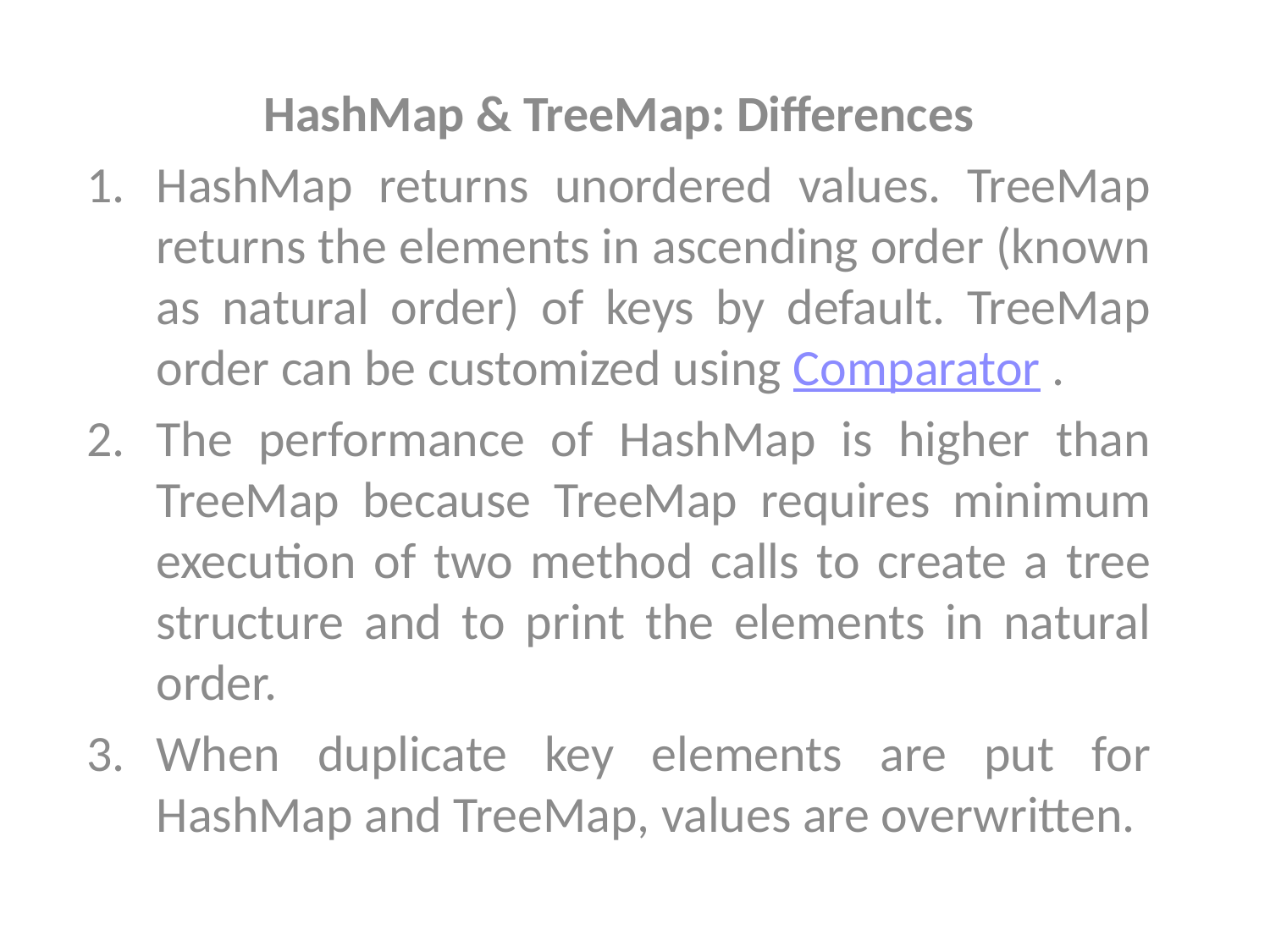

HashMap & TreeMap: Differences
HashMap returns unordered values. TreeMap returns the elements in ascending order (known as natural order) of keys by default. TreeMap order can be customized using Comparator .
The performance of HashMap is higher than TreeMap because TreeMap requires minimum execution of two method calls to create a tree structure and to print the elements in natural order.
When duplicate key elements are put for HashMap and TreeMap, values are overwritten.